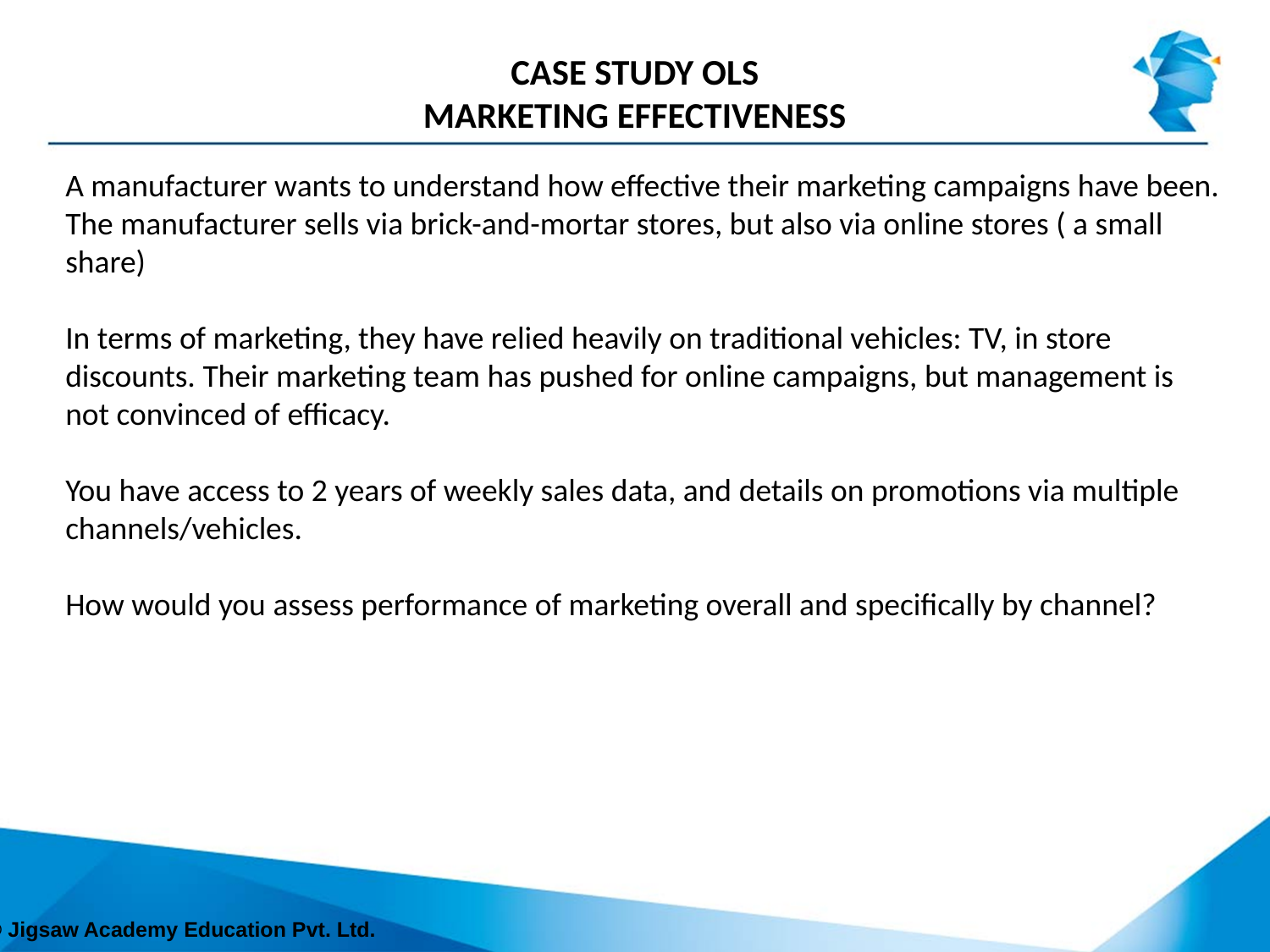

# CASE STUDY OLS Marketing effectiveness
A manufacturer wants to understand how effective their marketing campaigns have been. The manufacturer sells via brick-and-mortar stores, but also via online stores ( a small share)

In terms of marketing, they have relied heavily on traditional vehicles: TV, in store discounts. Their marketing team has pushed for online campaigns, but management is not convinced of efficacy.

You have access to 2 years of weekly sales data, and details on promotions via multiple channels/vehicles.

How would you assess performance of marketing overall and specifically by channel?